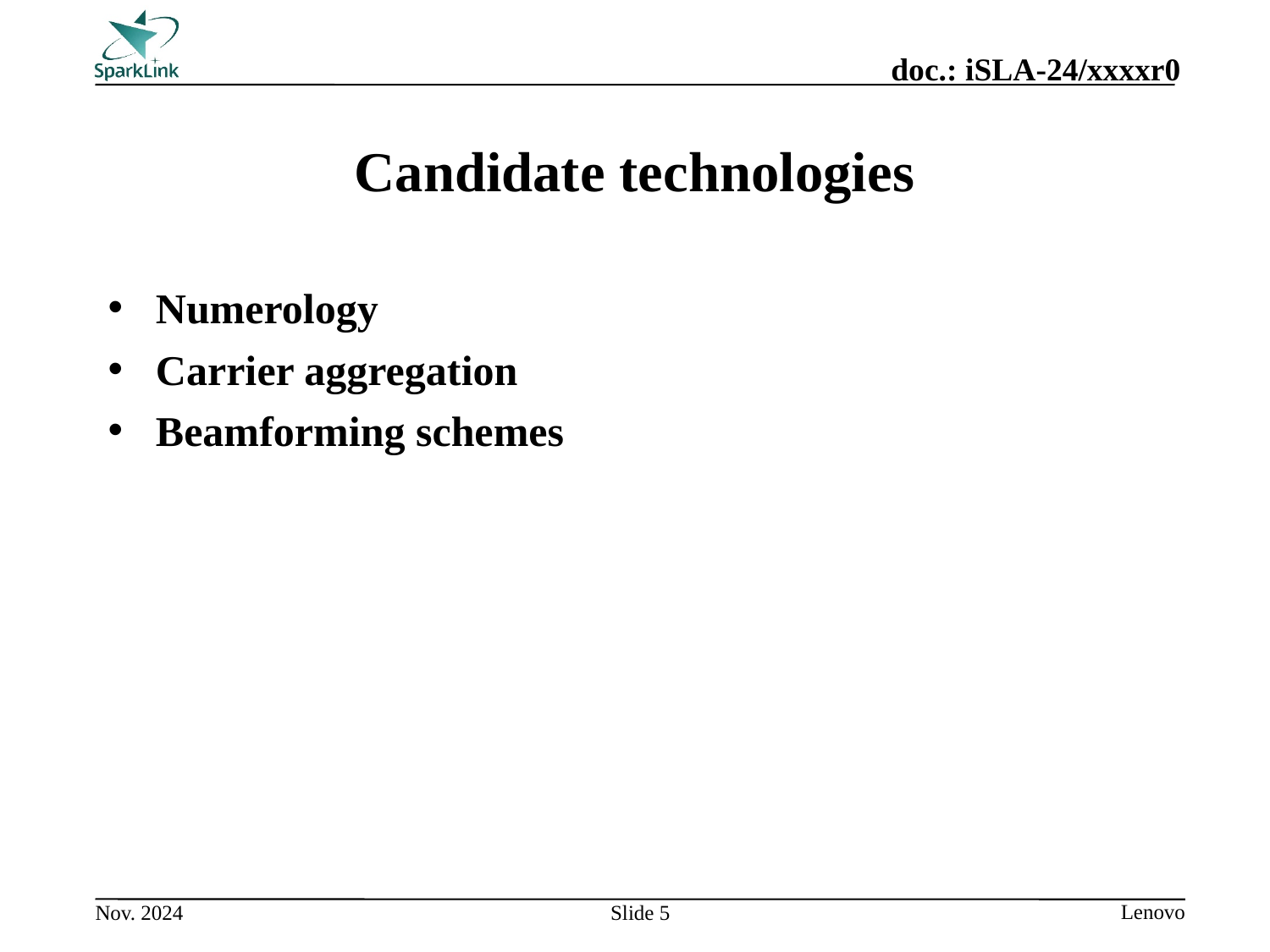

# Candidate technologies
Numerology
Carrier aggregation
Beamforming schemes

Slide 5